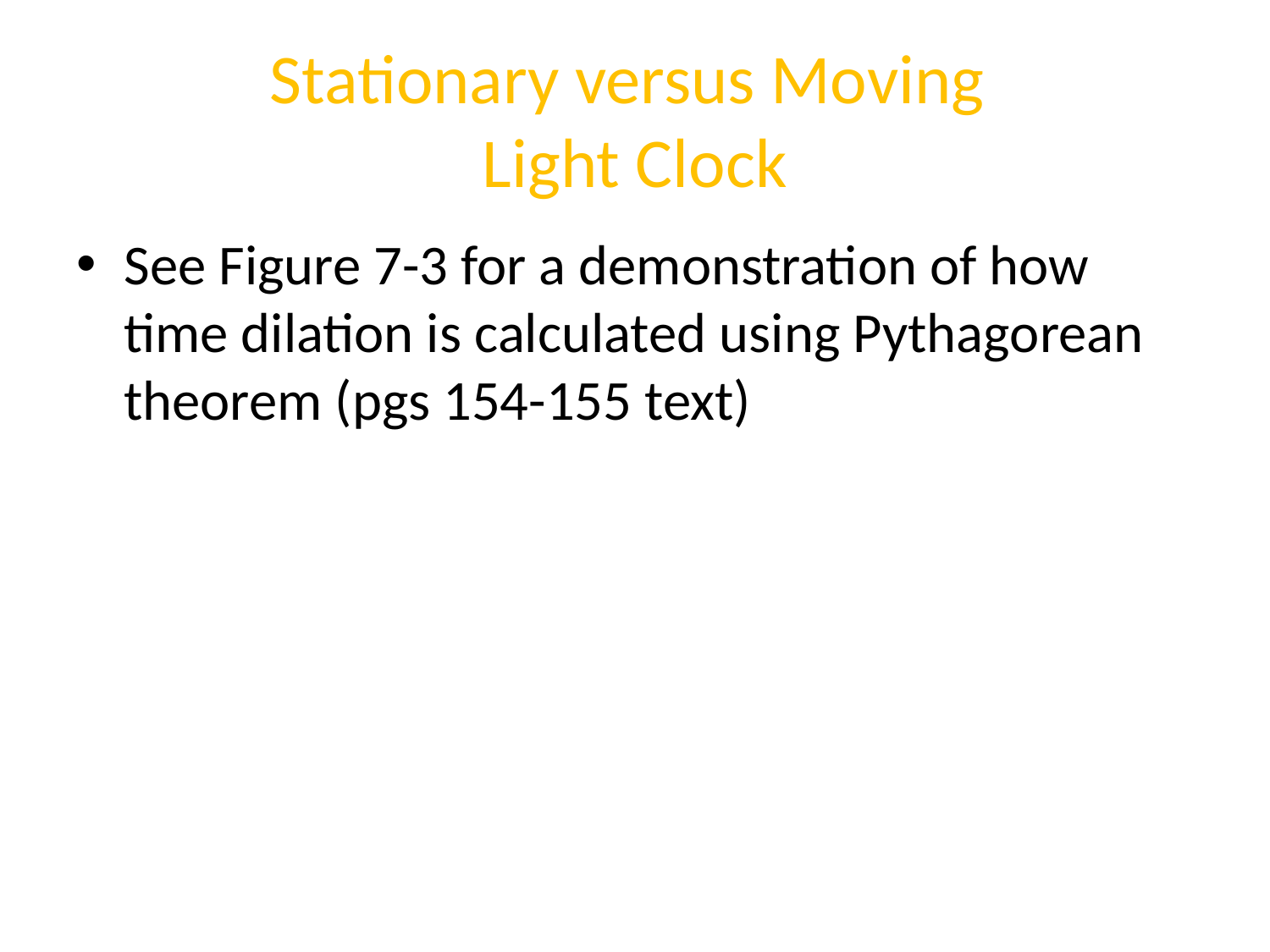

# Stationary versus Moving Light Clock
See Figure 7-3 for a demonstration of how time dilation is calculated using Pythagorean theorem (pgs 154-155 text)